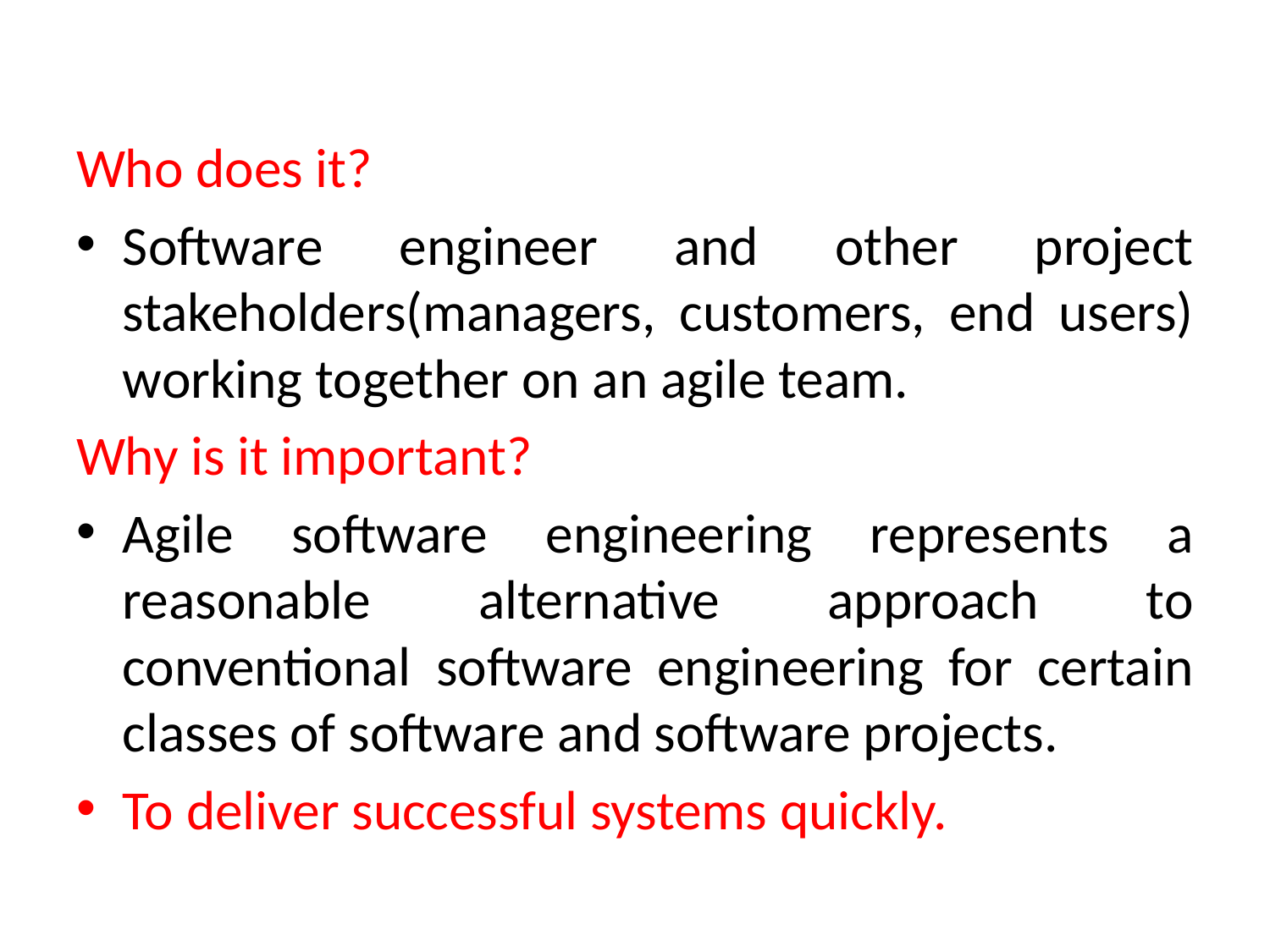

Who does it?
Software engineer and other project stakeholders(managers, customers, end users) working together on an agile team.
Why is it important?
Agile software engineering represents a reasonable alternative approach to conventional software engineering for certain classes of software and software projects.
To deliver successful systems quickly.